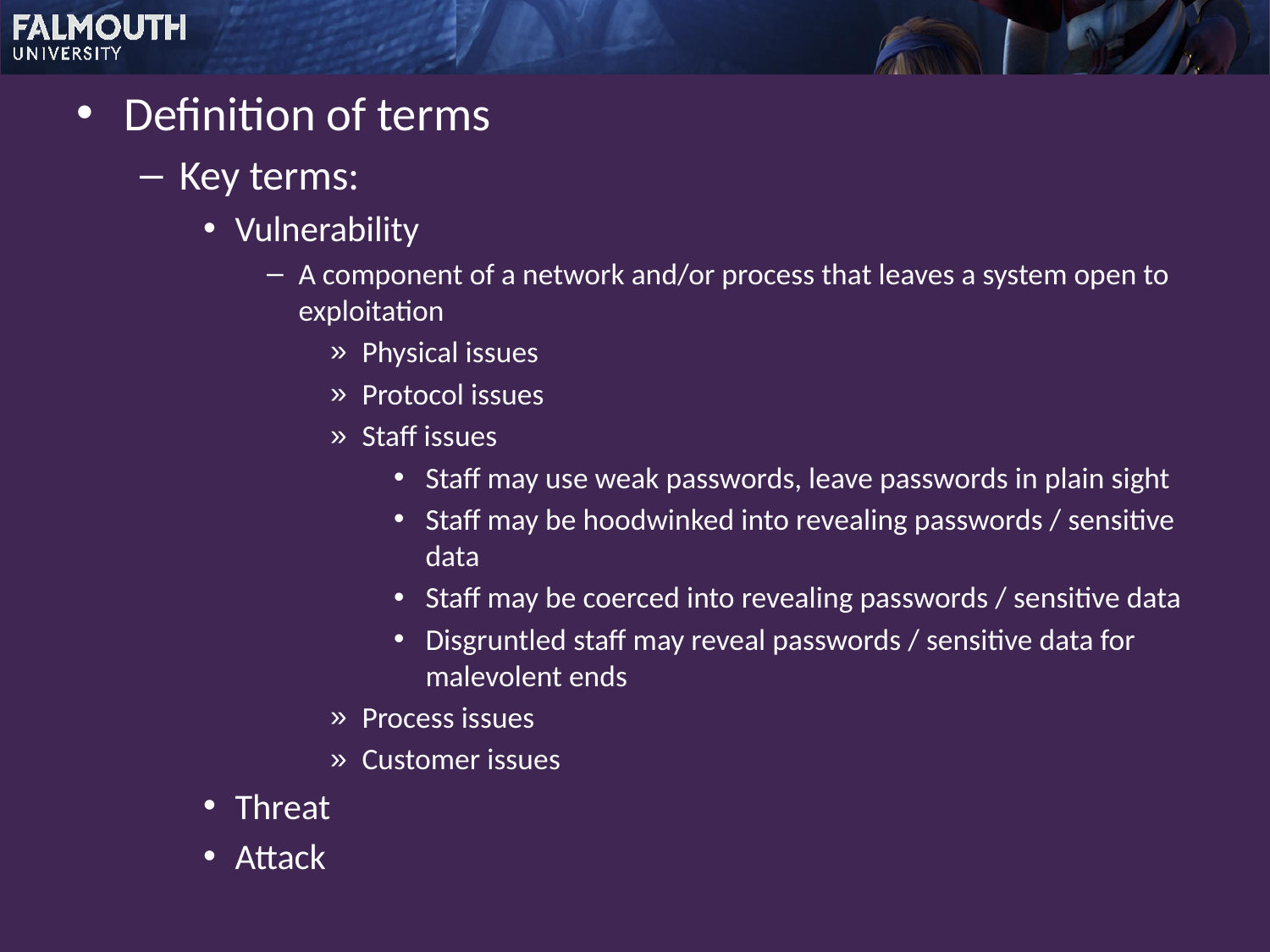

Definition of terms
Key terms:
Vulnerability
A component of a network and/or process that leaves a system open to exploitation
Physical issues
Protocol issues
Staff issues
Staff may use weak passwords, leave passwords in plain sight
Staff may be hoodwinked into revealing passwords / sensitive data
Staff may be coerced into revealing passwords / sensitive data
Disgruntled staff may reveal passwords / sensitive data for malevolent ends
Process issues
Customer issues
Threat
Attack